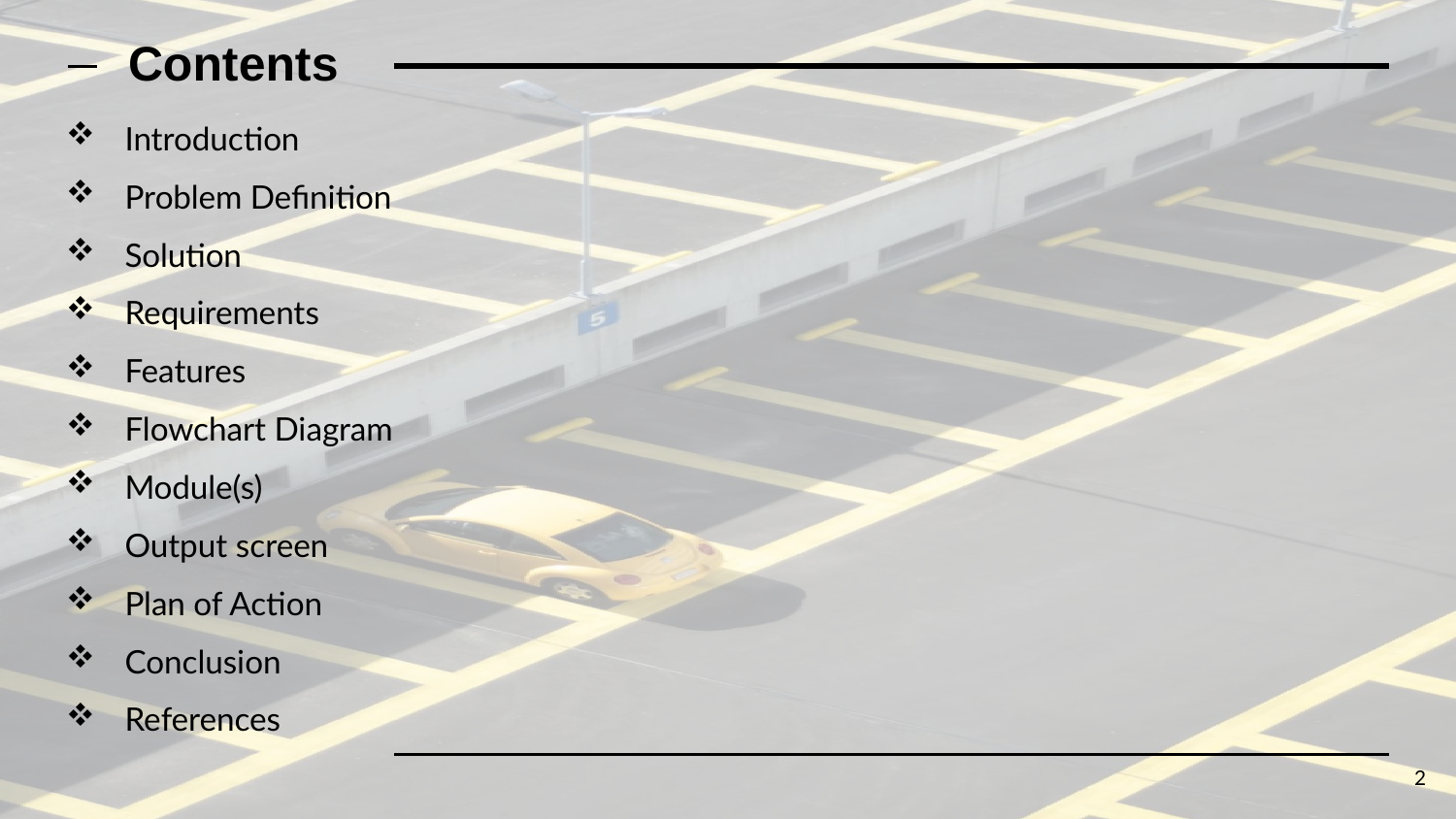

# Contents
Introduction
Problem Definition
Solution
Requirements
Features
Flowchart Diagram
Module(s)
Output screen
Plan of Action
Conclusion
References
2